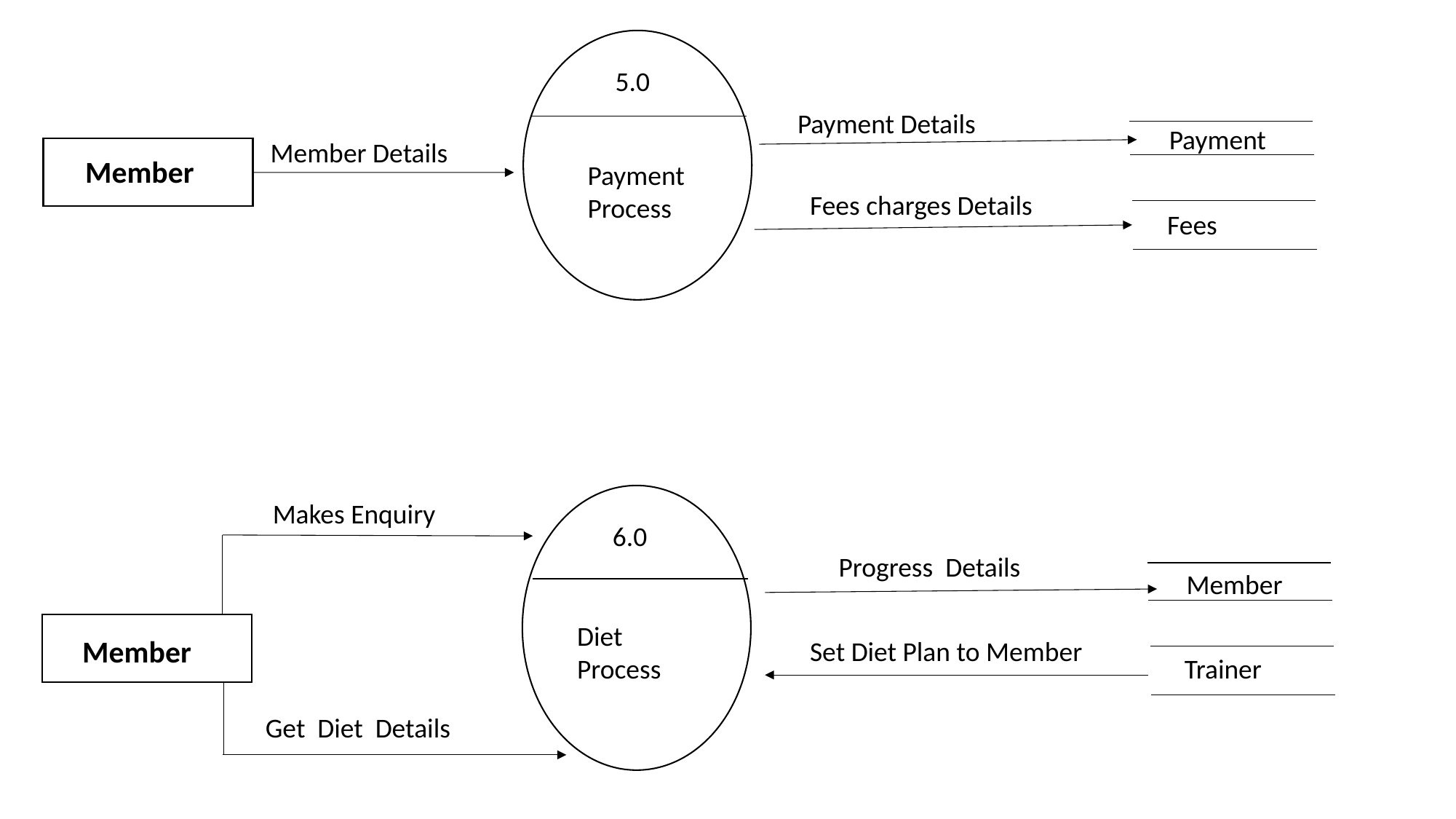

5.0
Payment Details
Payment
Member Details

Member
Payment Process
Fees charges Details
Fees

Makes Enquiry
6.0
Progress  Details
Member
Diet
Process

Member
Set Diet Plan to Member
Trainer
Get  Diet  Details